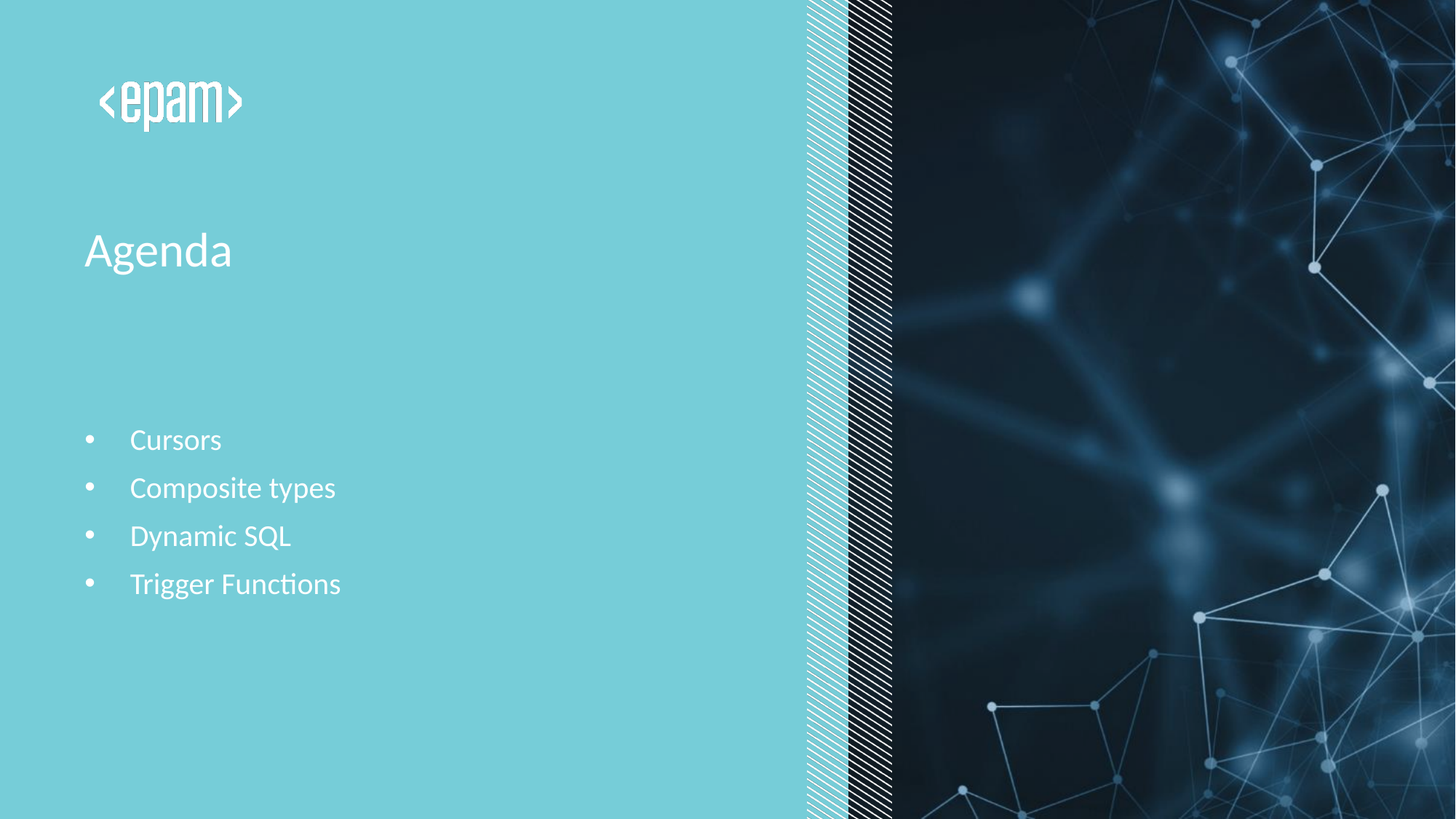

# Agenda
Cursors
Composite types
Dynamic SQL
Trigger Functions